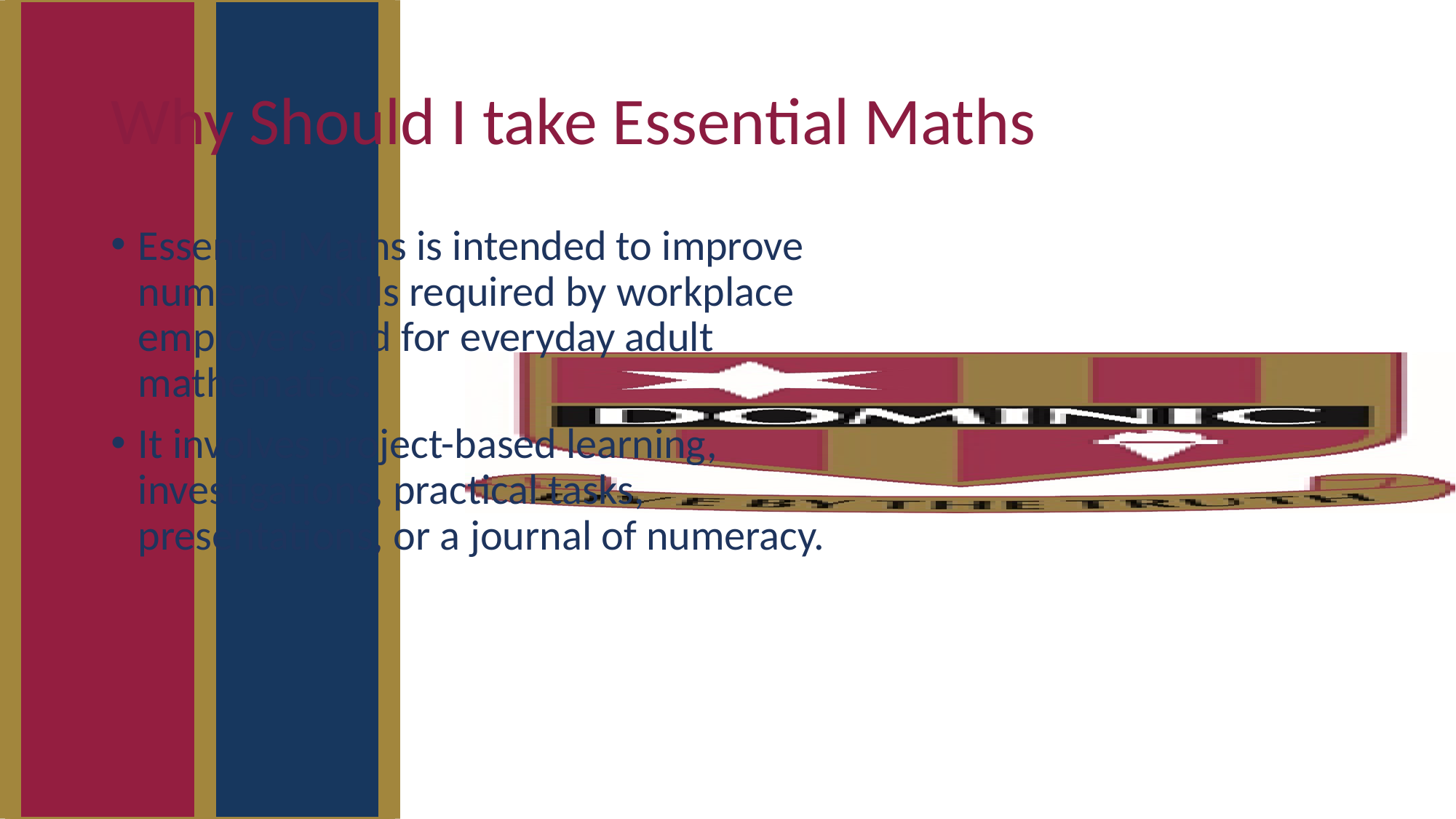

# Why Should I take Essential Maths
Essential Maths is intended to improve numeracy skills required by workplace employers and for everyday adult mathematics.
It involves project-based learning, investigations, practical tasks, presentations, or a journal of numeracy.